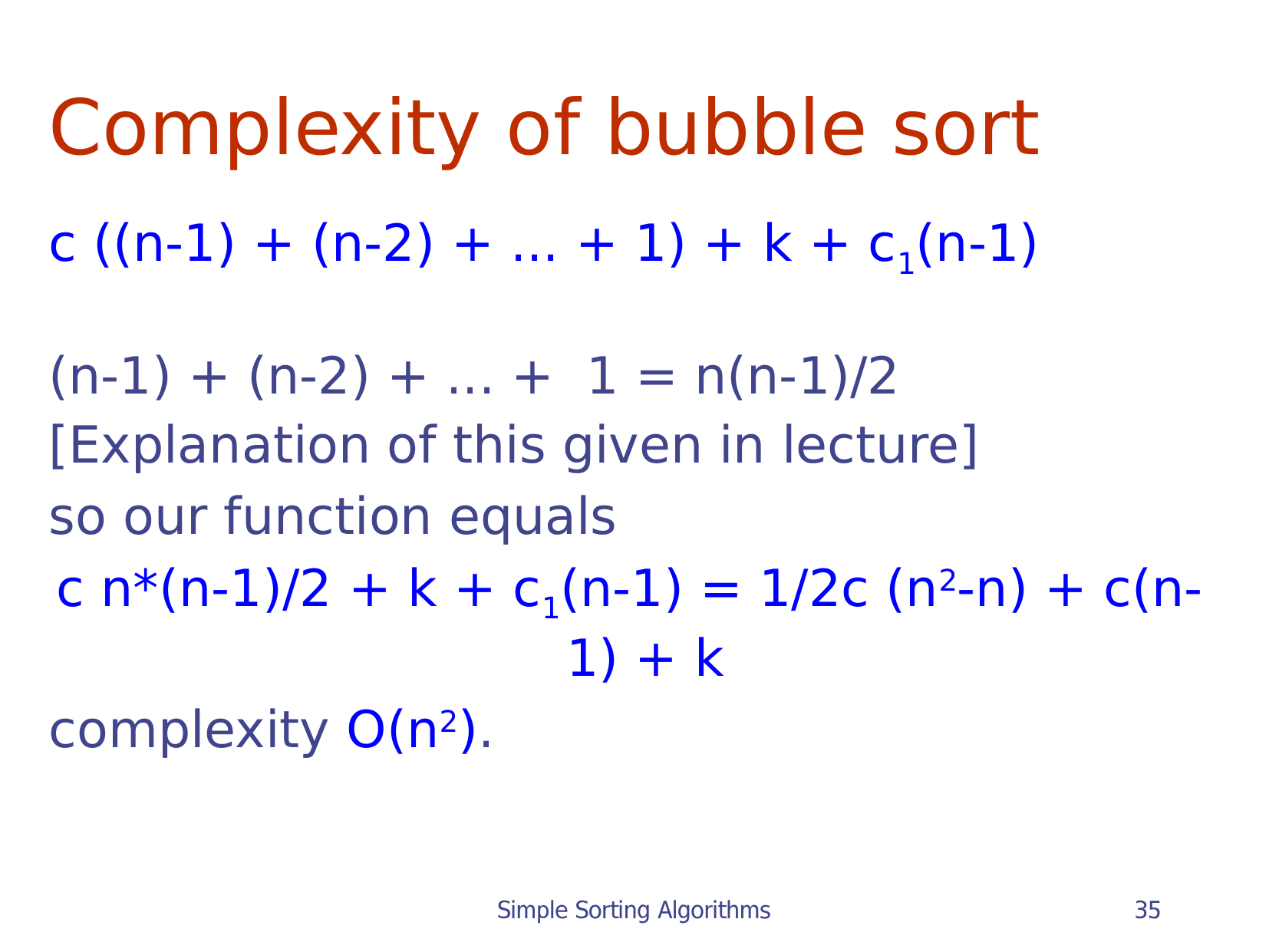

# Complexity of bubble sort
c ((n-1) + (n-2) + ... + 1) + k + c1(n-1)

(n-1) + (n-2) + ... +  1 = n(n-1)/2
[Explanation of this given in lecture]
so our function equals
c n*(n-1)/2 + k + c1(n-1) = 1/2c (n2-n) + c(n-1) + k
complexity O(n2).
Simple Sorting Algorithms
35